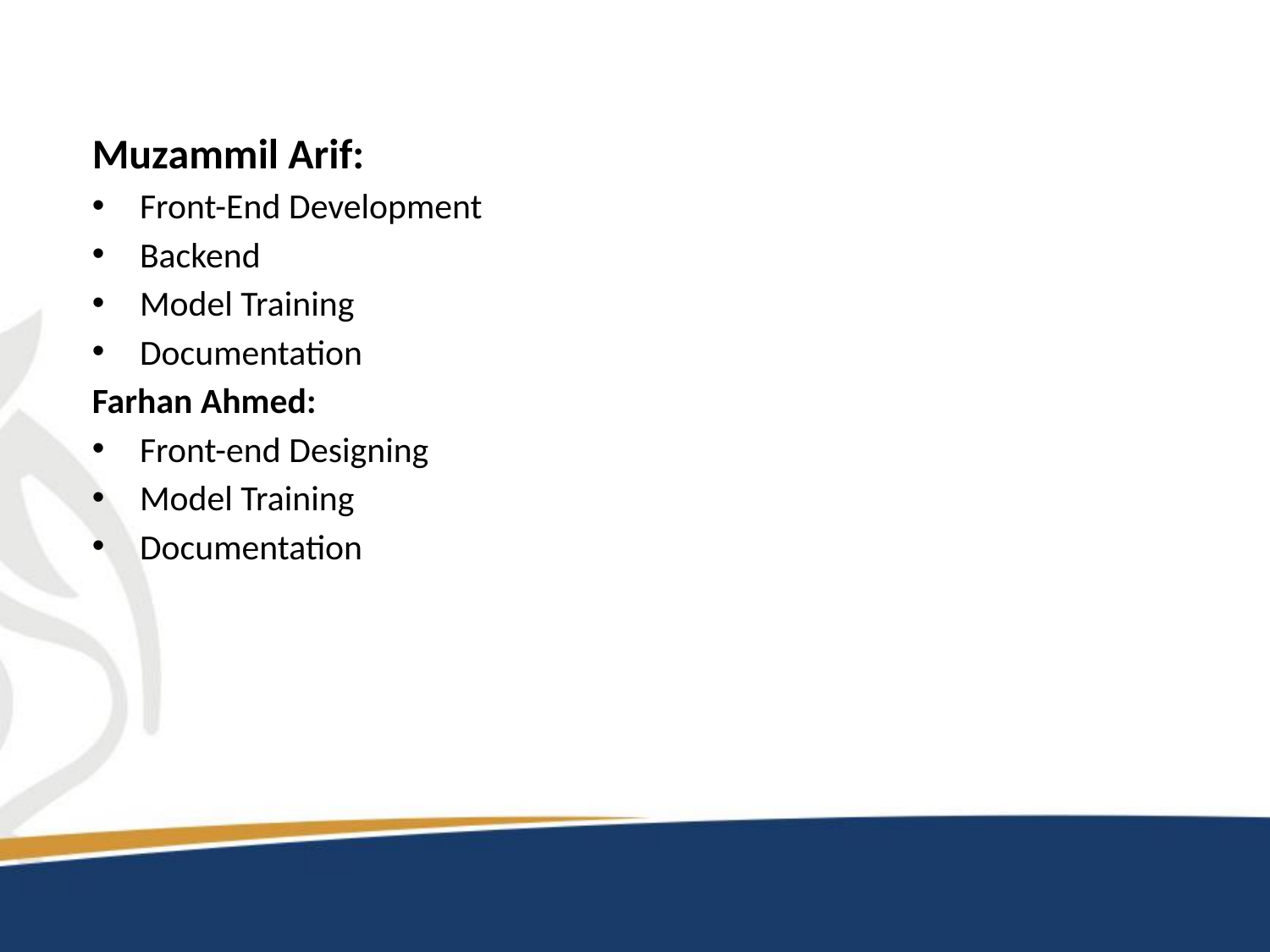

Muzammil Arif:
Front-End Development
Backend
Model Training
Documentation
Farhan Ahmed:
Front-end Designing
Model Training
Documentation